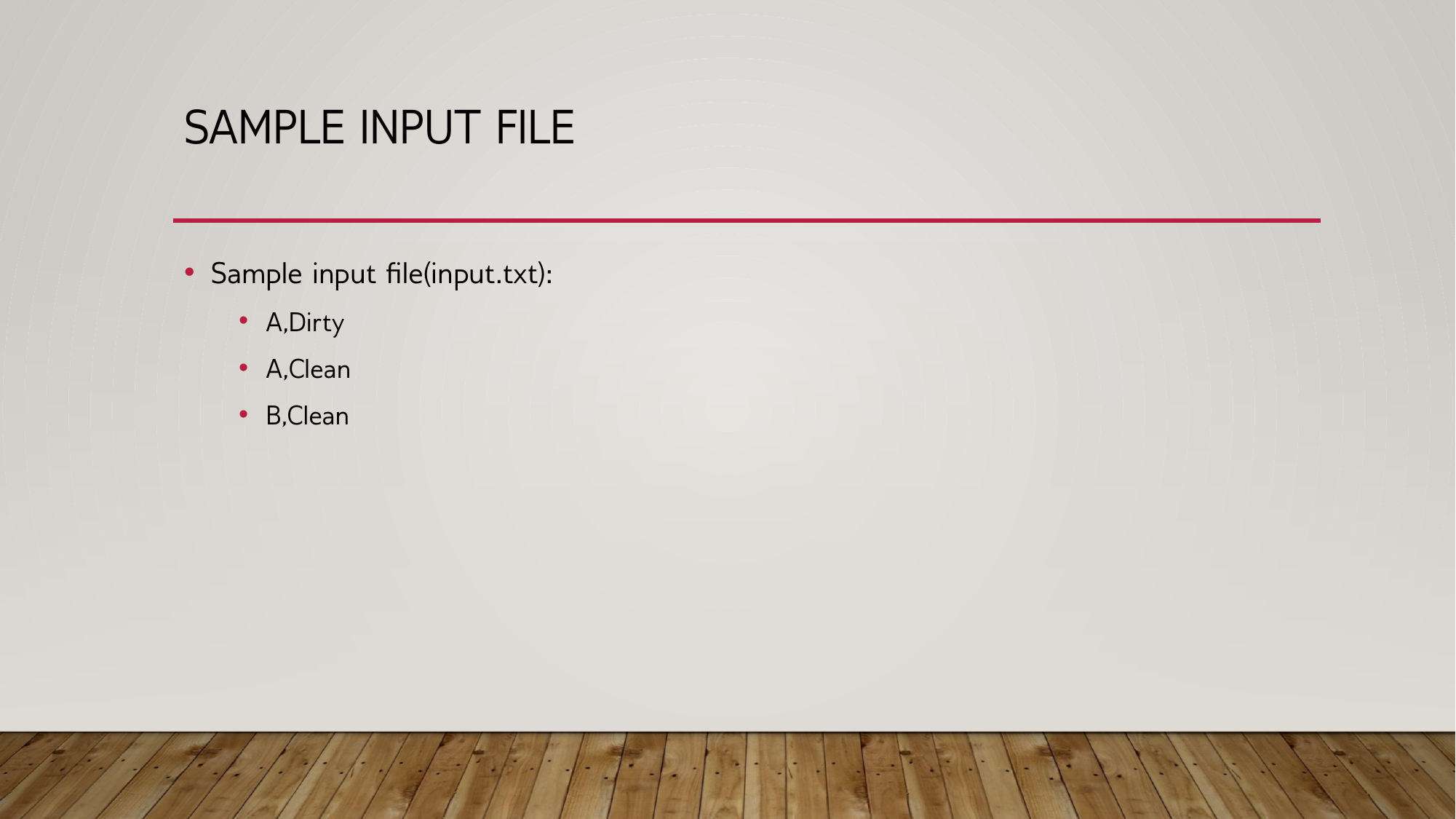

# Sample input file
Sample input file(input.txt):
A,Dirty
A,Clean
B,Clean